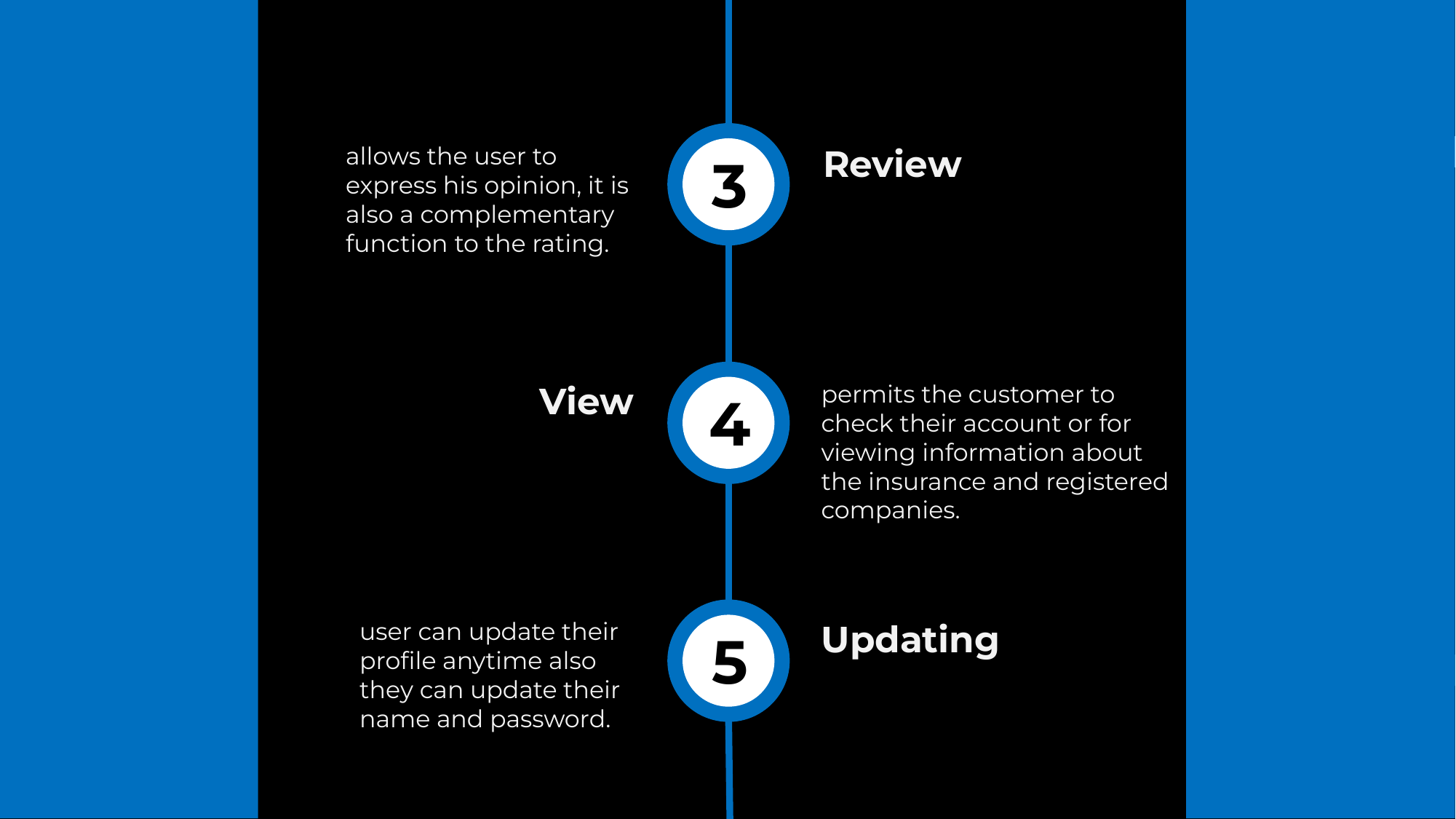

allows the user to express his opinion, it is also a complementary function to the rating.
Review

3

View
permits the customer to check their account or for viewing information about the insurance and registered companies.

4

user can update their profile anytime also they can update their name and password.
Updating

5